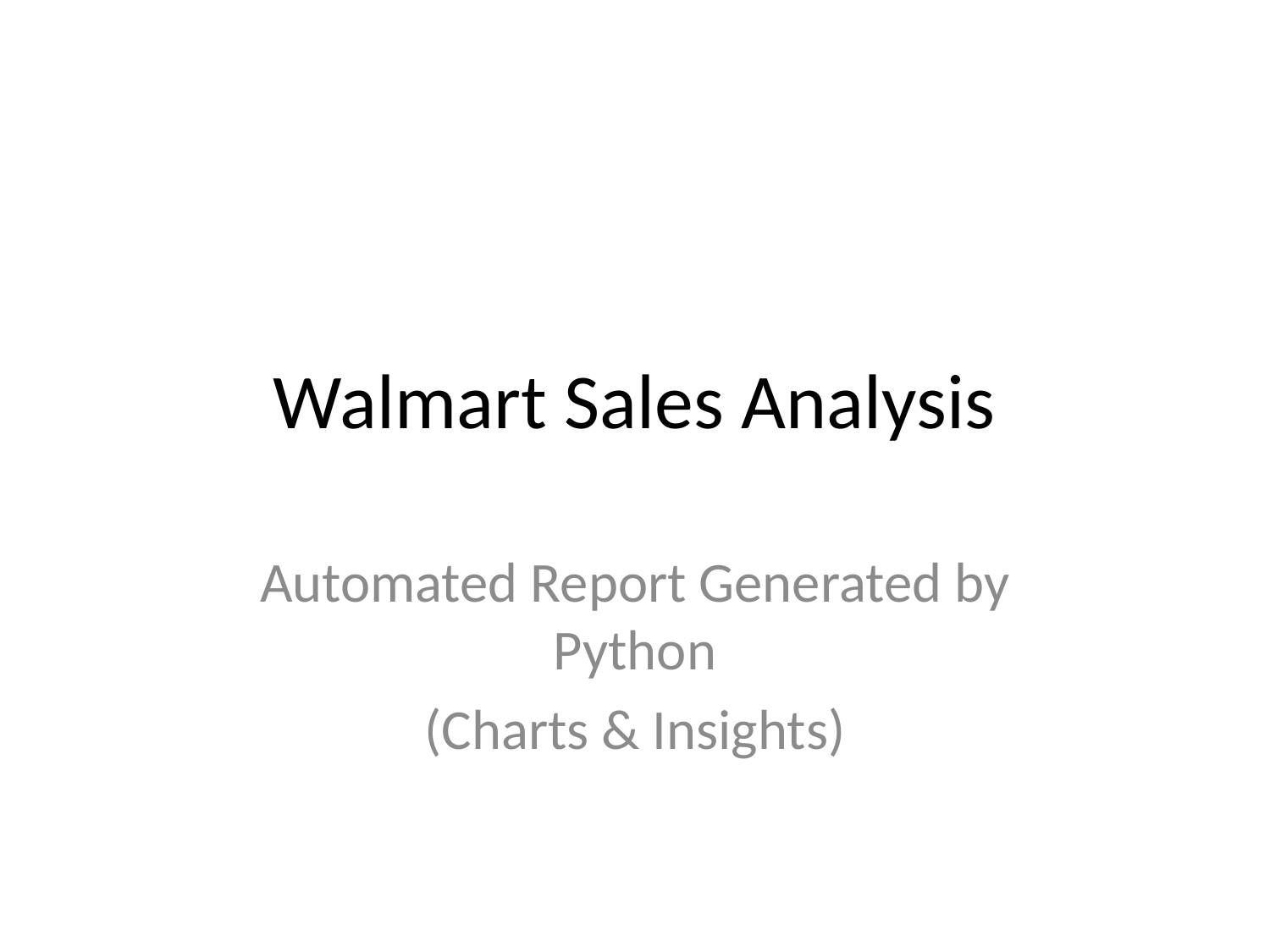

# Walmart Sales Analysis
Automated Report Generated by Python
(Charts & Insights)